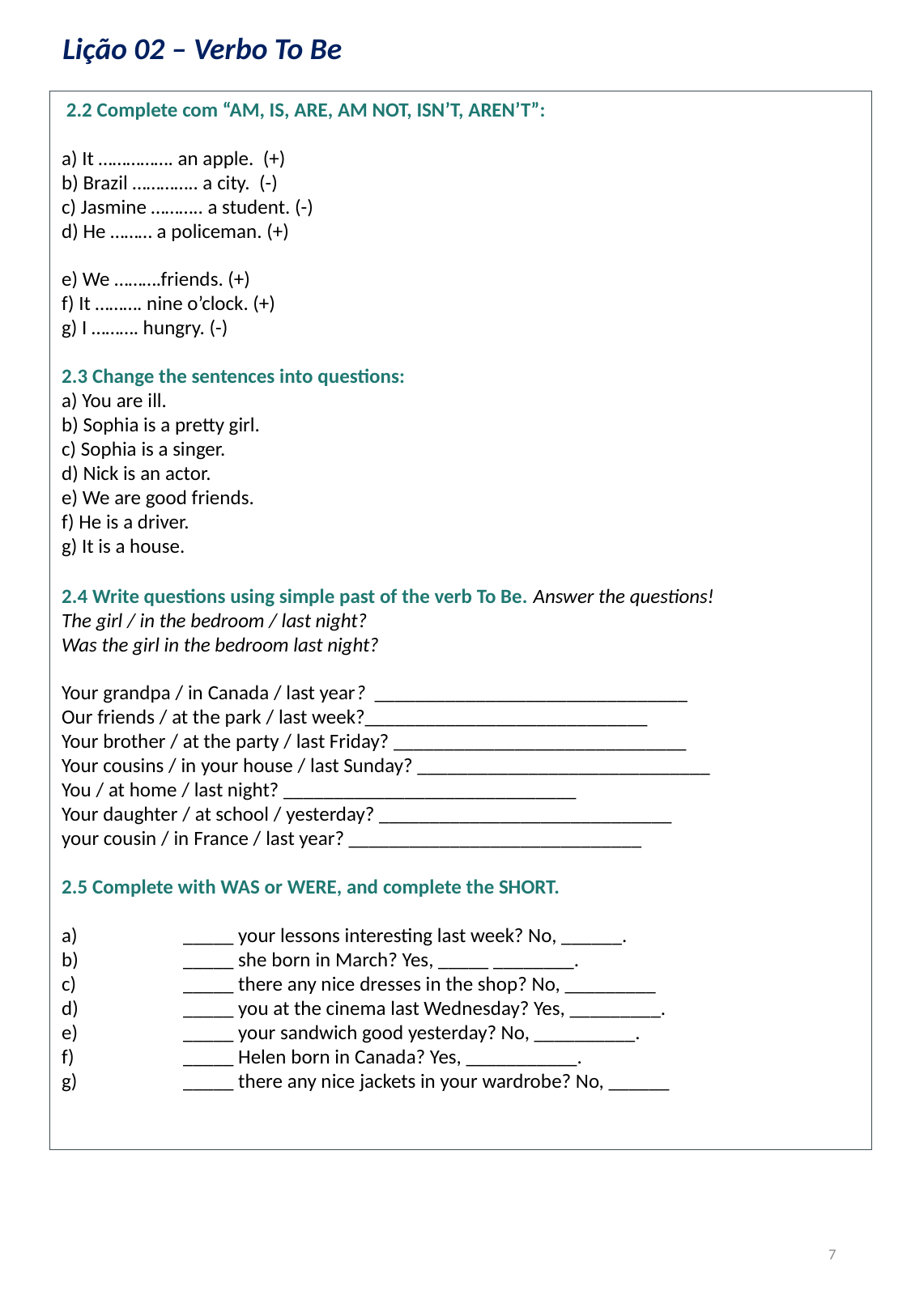

Lição 02 – Verbo To Be
 2.2 Complete com “AM, IS, ARE, AM NOT, ISN’T, AREN’T”:

a) It ……………. an apple.  (+)
b) Brazil ………….. a city.  (-)
c) Jasmine ……….. a student. (-)
d) He ……… a policeman. (+)
e) We ……….friends. (+)
f) It ………. nine o’clock. (+)
g) I ………. hungry. (-)

2.3 Change the sentences into questions:
a) You are ill.
b) Sophia is a pretty girl.
c) Sophia is a singer.
d) Nick is an actor.
e) We are good friends.
f) He is a driver.
g) It is a house.

2.4 Write questions using simple past of the verb To Be. Answer the questions!
The girl / in the bedroom / last night?
Was the girl in the bedroom last night?

Your grandpa / in Canada / last year?  _______________________________
Our friends / at the park / last week?____________________________
Your brother / at the party / last Friday? _____________________________
Your cousins / in your house / last Sunday? _____________________________
You / at home / last night? _____________________________
Your daughter / at school / yesterday? _____________________________
your cousin / in France / last year? _____________________________

2.5 Complete with WAS or WERE, and complete the SHORT.

a)	_____ your lessons interesting last week? No, ______.
b)	_____ she born in March? Yes, _____ ________.
c)	_____ there any nice dresses in the shop? No, _________
d)	_____ you at the cinema last Wednesday? Yes, _________.
e)	_____ your sandwich good yesterday? No, __________.
f)	_____ Helen born in Canada? Yes, ___________.
g)	_____ there any nice jackets in your wardrobe? No, ______

7